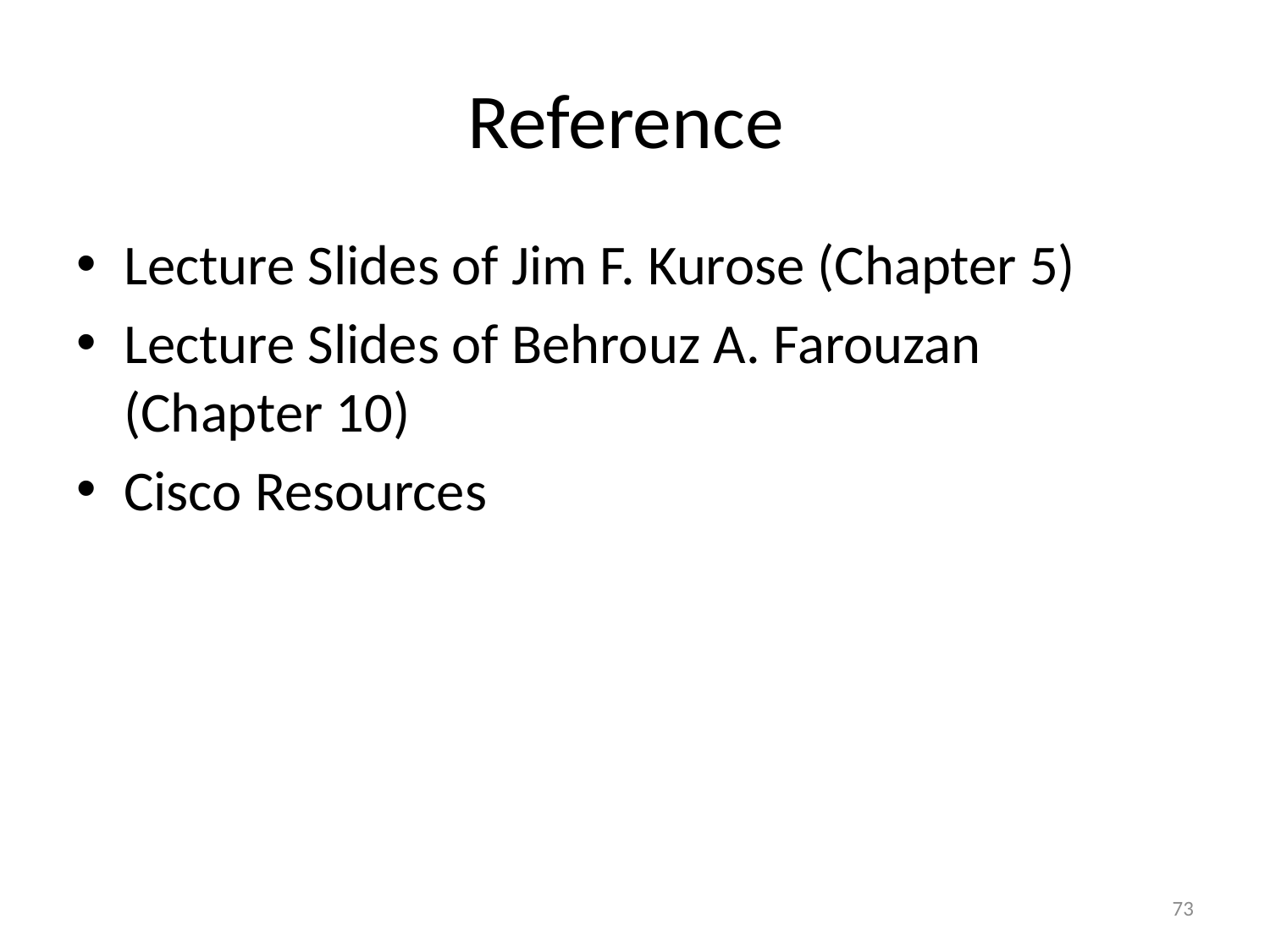

# Reference
Lecture Slides of Jim F. Kurose (Chapter 5)
Lecture Slides of Behrouz A. Farouzan (Chapter 10)
Cisco Resources

73